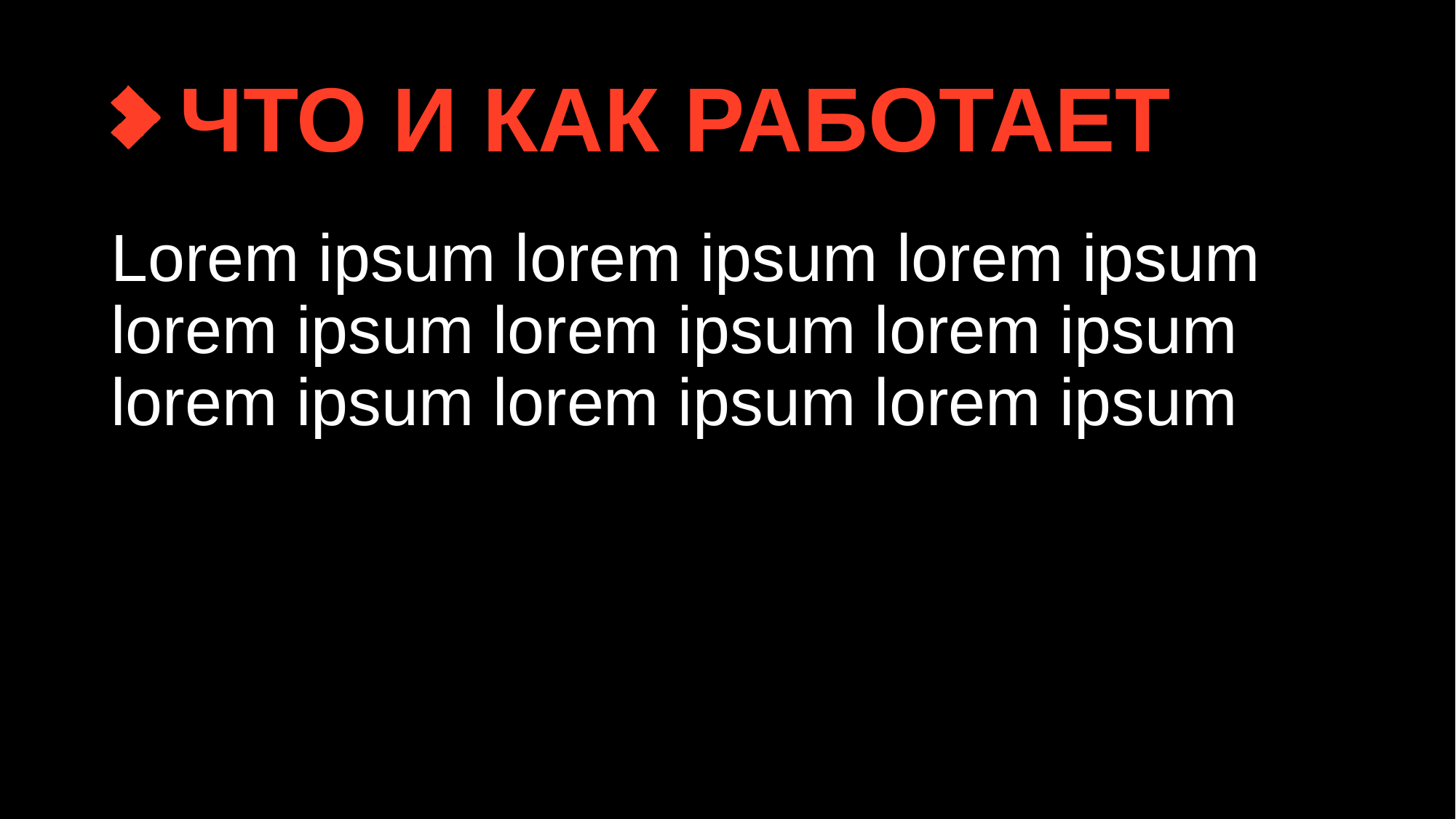

# ЧТО И КАК РАБОТАЕТ
Lorem ipsum lorem ipsum lorem ipsum lorem ipsum lorem ipsum lorem ipsum lorem ipsum lorem ipsum lorem ipsum